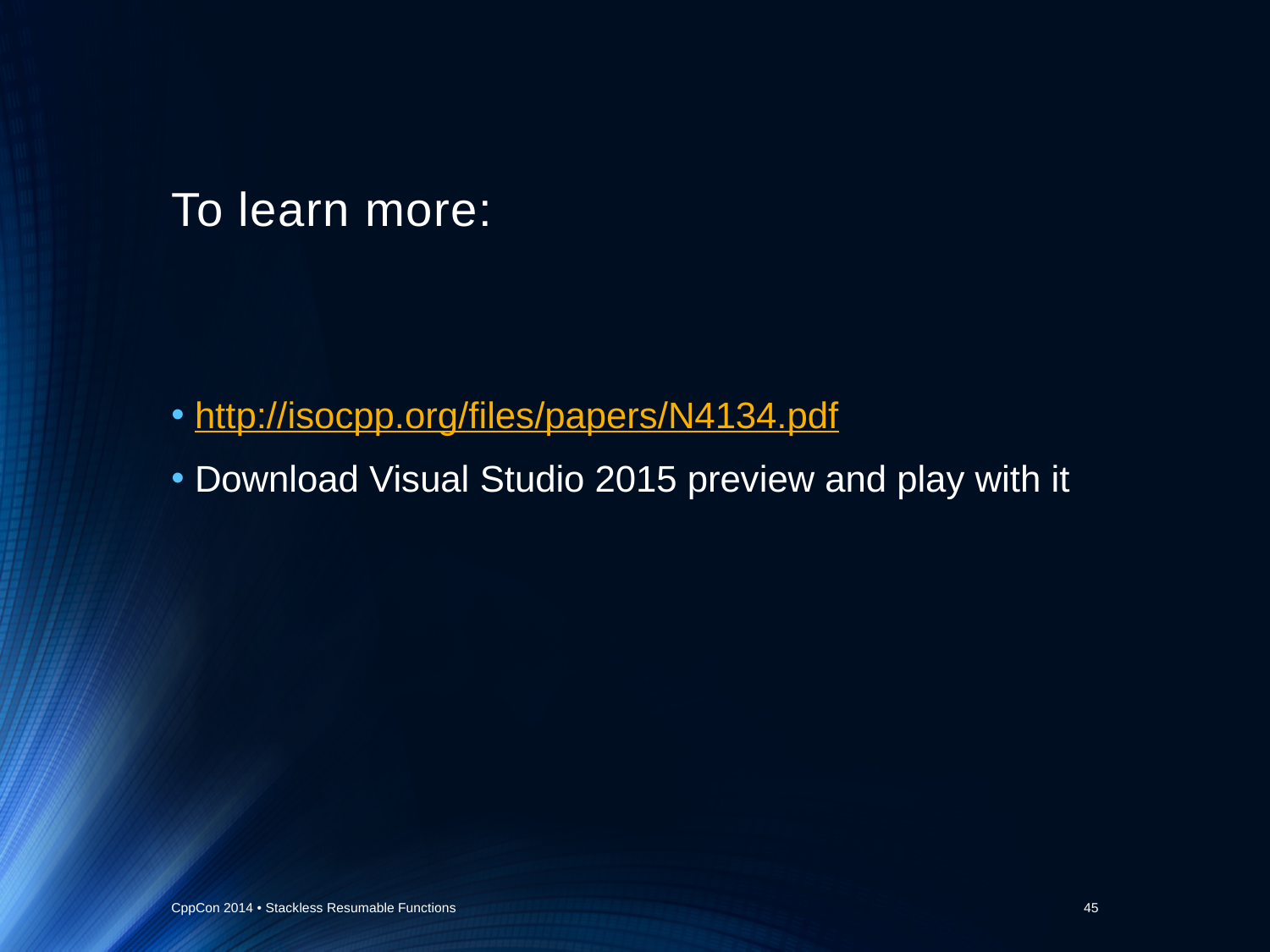

# To learn more:

http://isocpp.org/files/papers/N4134.pdf
Download Visual Studio 2015 preview and play with it

CppCon 2014 • Stackless Resumable Functions
45